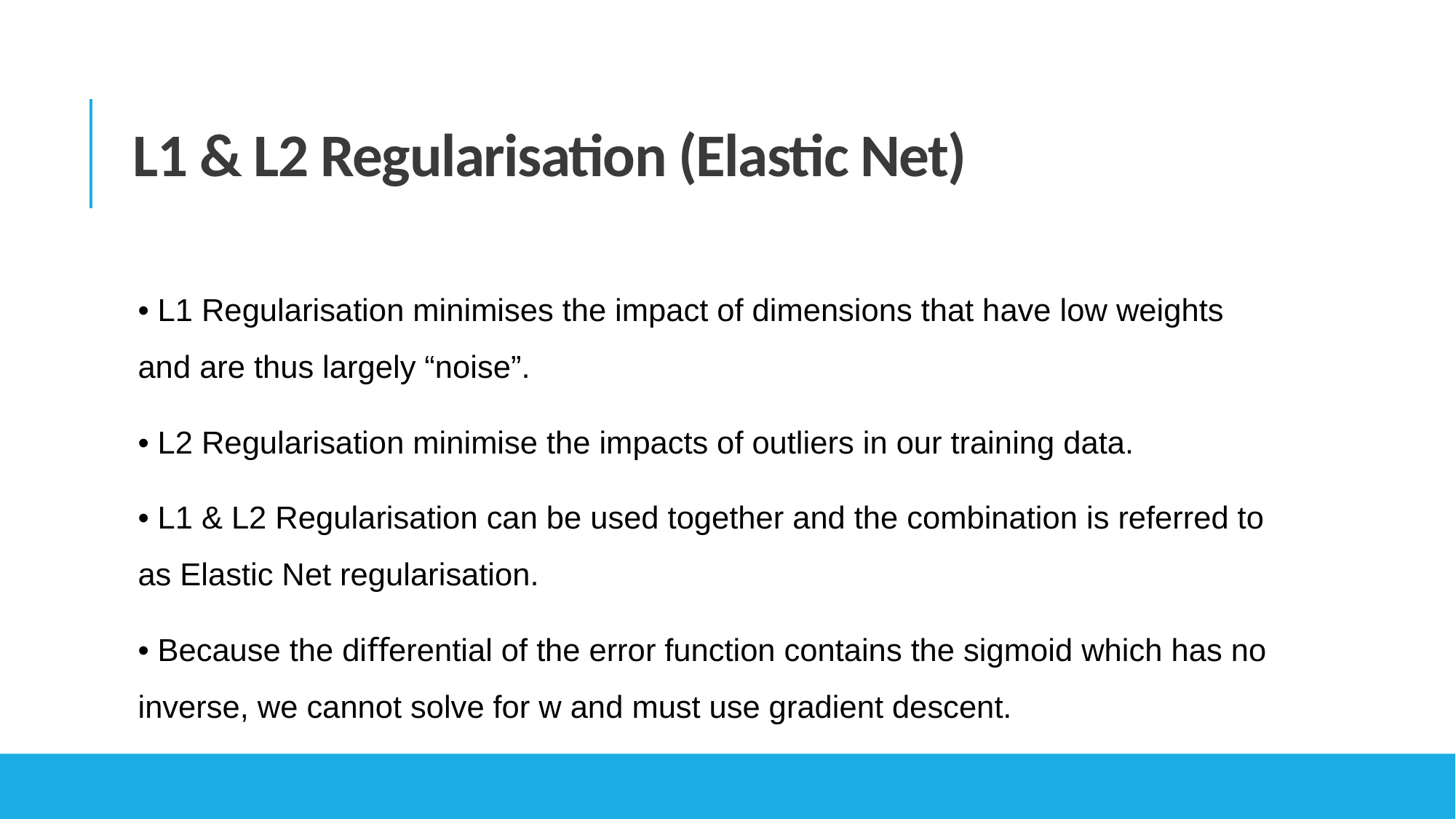

# L1 & L2 Regularisation (Elastic Net)
• L1 Regularisation minimises the impact of dimensions that have low weights and are thus largely “noise”.
• L2 Regularisation minimise the impacts of outliers in our training data.
• L1 & L2 Regularisation can be used together and the combination is referred to as Elastic Net regularisation.
• Because the diﬀerential of the error function contains the sigmoid which has no inverse, we cannot solve for w and must use gradient descent.